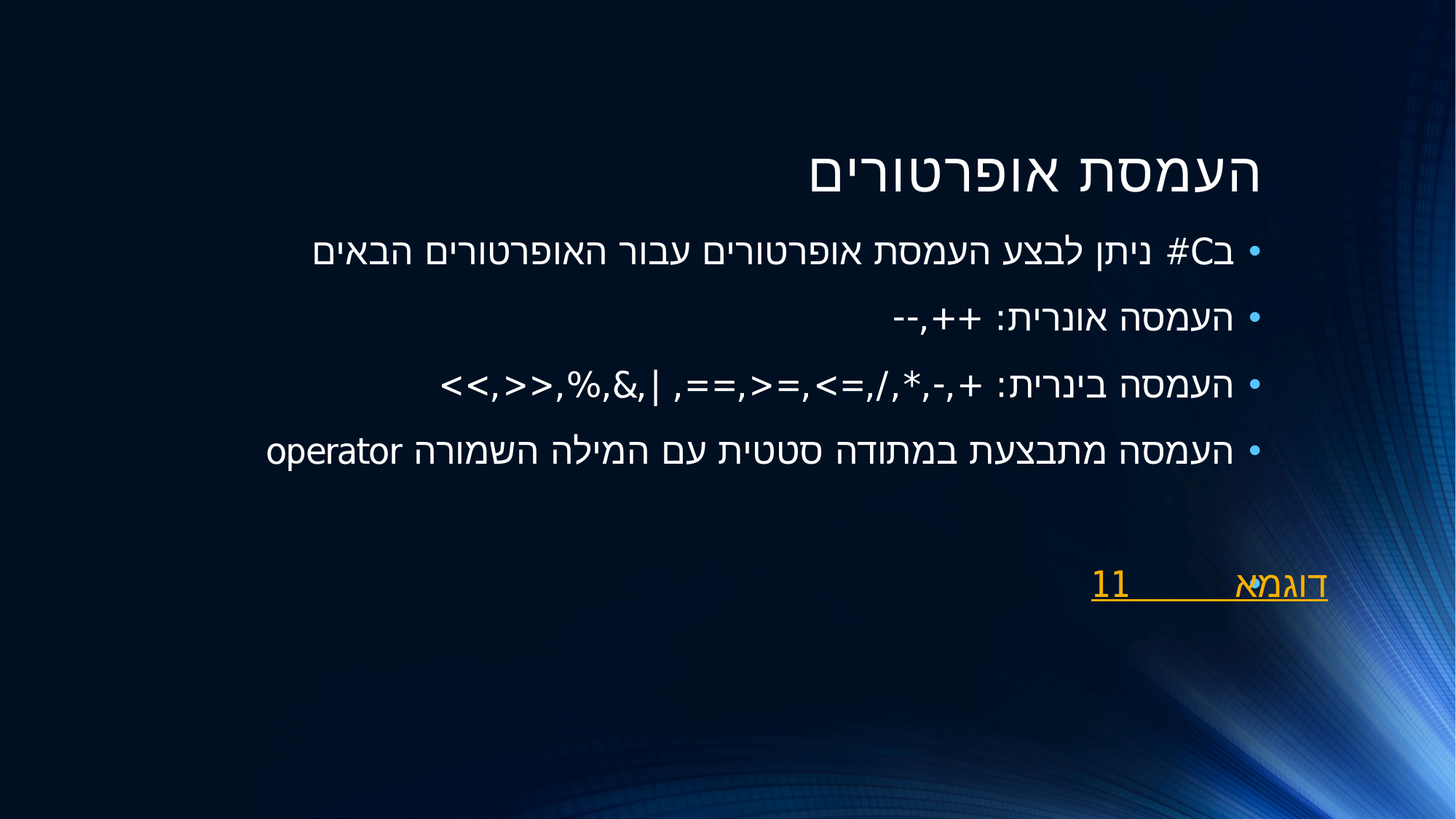

# העמסת אופרטורים
בC# ניתן לבצע העמסת אופרטורים עבור האופרטורים הבאים
העמסה אונרית: ++,--
העמסה בינרית: +,-,*,/,=>,=<,==, |,&,%,<<,>>
העמסה מתבצעת במתודה סטטית עם המילה השמורה operator

דוגמא 11